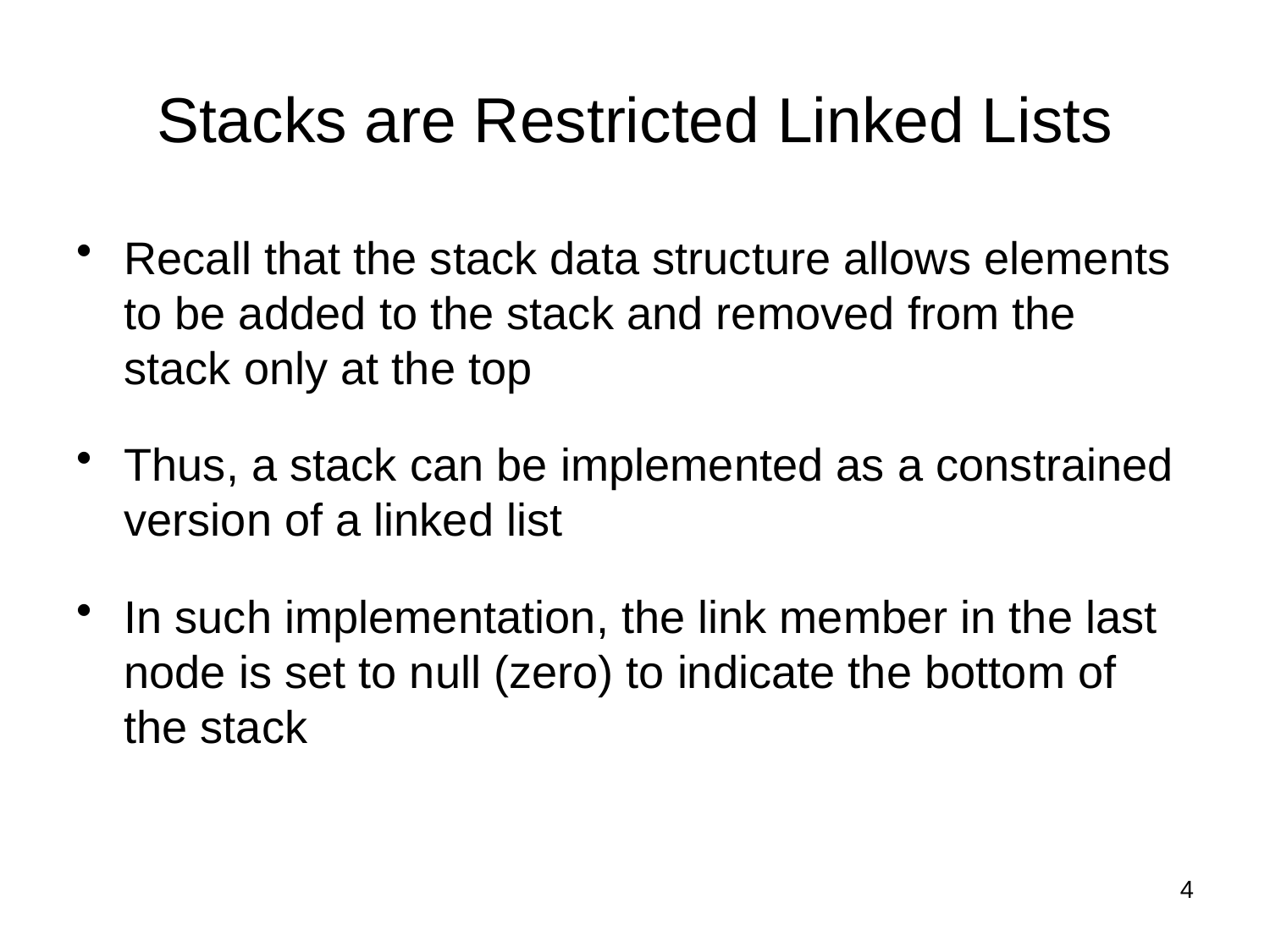

# Stacks are Restricted Linked Lists
Recall that the stack data structure allows elements to be added to the stack and removed from the stack only at the top
Thus, a stack can be implemented as a constrained version of a linked list
In such implementation, the link member in the last node is set to null (zero) to indicate the bottom of the stack
4